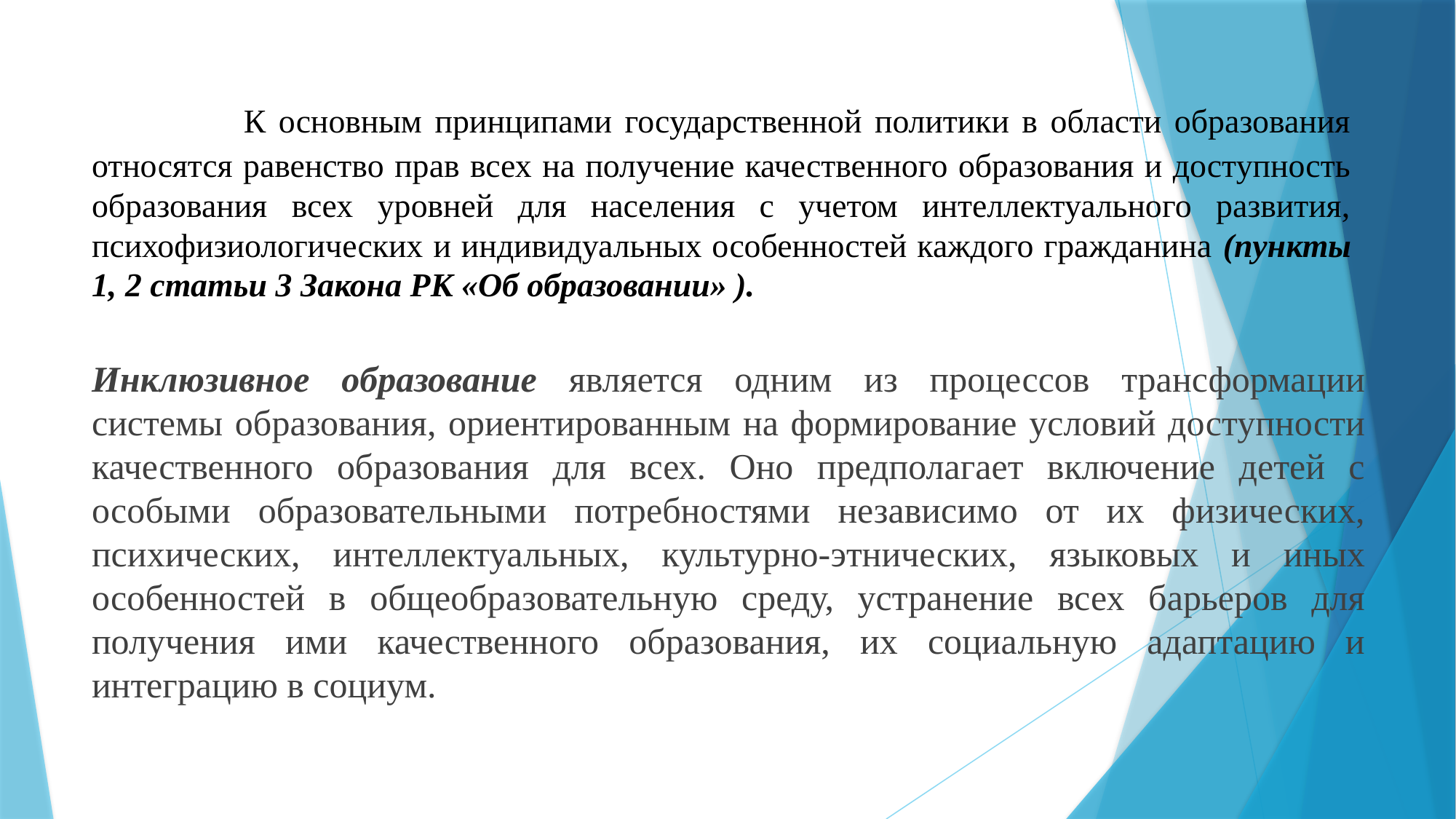

# К основным принципами государственной политики в области образования относятся равенство прав всех на получение качественного образования и доступность образования всех уровней для населения с учетом интеллектуального развития, психофизиологических и индивидуальных особенностей каждого гражданина (пункты 1, 2 статьи 3 Закона РК «Об образовании» ).
Инклюзивное образование является одним из процессов трансформации системы образования, ориентированным на формирование условий доступности качественного образования для всех. Оно предполагает включение детей с особыми образовательными потребностями независимо от их физических, психических, интеллектуальных, культурно-этнических, языковых и иных особенностей в общеобразовательную среду, устранение всех барьеров для получения ими качественного образования, их социальную адаптацию и интеграцию в социум.